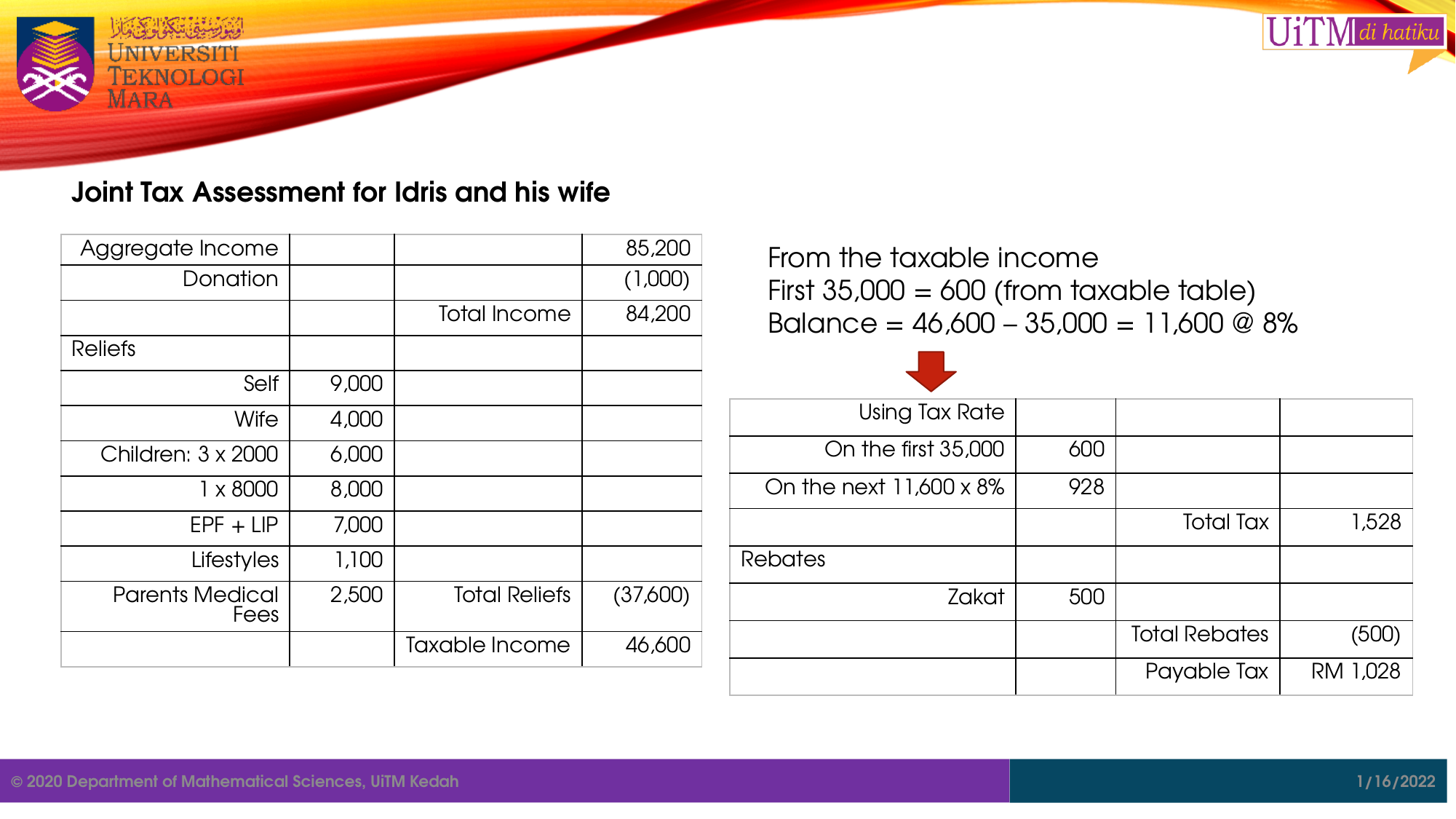

Joint Tax Assessment for Idris and his wife
| Aggregate Income |  |  | 85,200 |
| --- | --- | --- | --- |
| Donation |  |  | (1,000) |
|  |  | Total Income | 84,200 |
| Reliefs |  |  |  |
| Self | 9,000 |  |  |
| Wife | 4,000 |  |  |
| Children: 3 x 2000 | 6,000 |  |  |
| 1 x 8000 | 8,000 |  |  |
| EPF + LIP | 7,000 |  |  |
| Lifestyles | 1,100 |  |  |
| Parents Medical Fees | 2,500 | Total Reliefs | (37,600) |
|  |  | Taxable Income | 46,600 |
From the taxable income
First 35,000 = 600 (from taxable table)
Balance = 46,600 – 35,000 = 11,600 @ 8%

| Using Tax Rate |  |  |  |
| --- | --- | --- | --- |
| On the first 35,000 | 600 |  |  |
| On the next 11,600 x 8% | 928 |  |  |
|  |  | Total Tax | 1,528 |
| Rebates |  |  |  |
| Zakat | 500 |  |  |
|  |  | Total Rebates | (500) |
|  |  | Payable Tax | RM 1,028 |